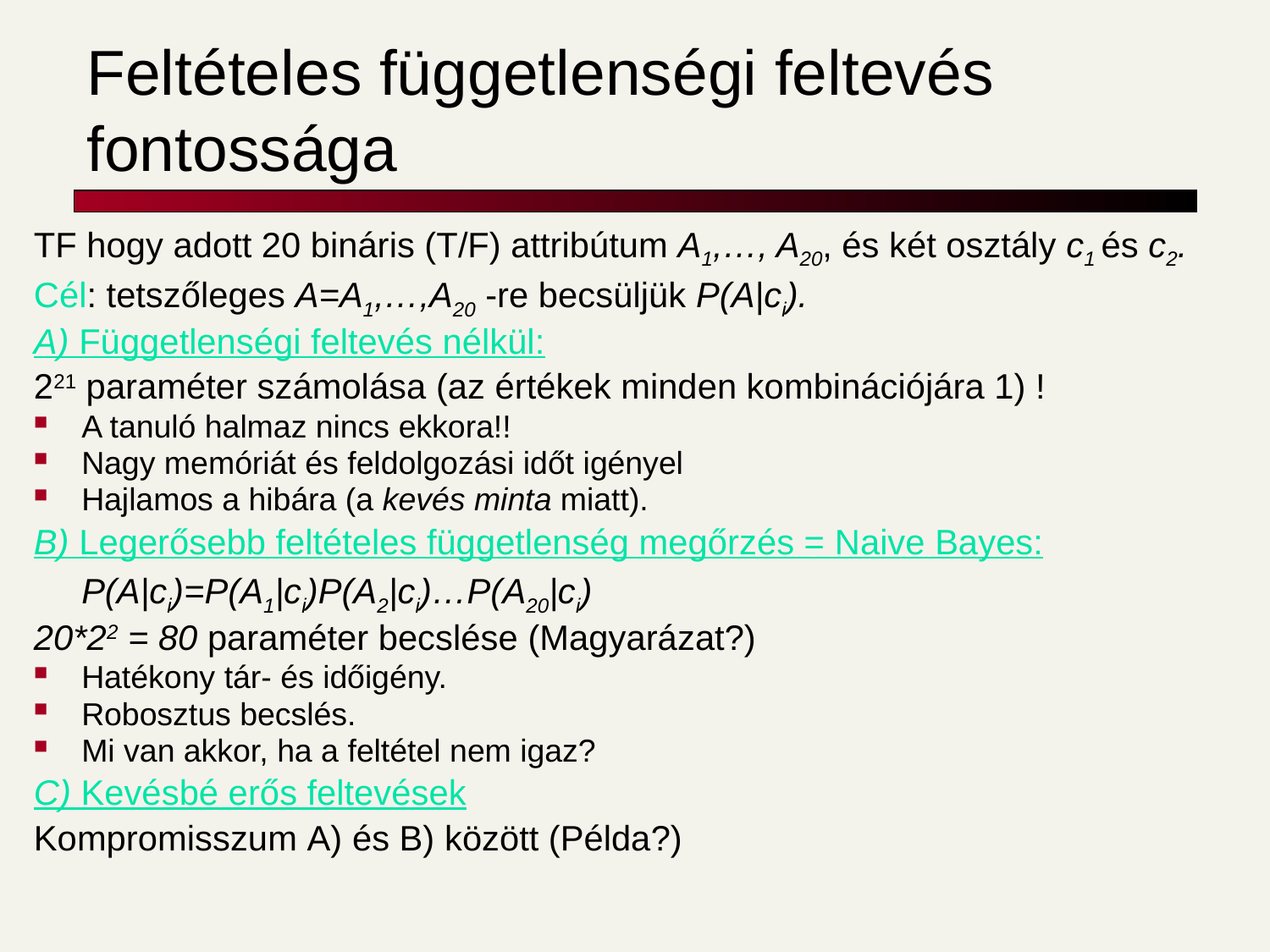

# Feltételes függetlenségi feltevés fontossága
TF hogy adott 20 bináris (T/F) attribútum A1,…, A20, és két osztály c1 és c2.
Cél: tetszőleges A=A1,…,A20 -re becsüljük P(A|ci).
A) Függetlenségi feltevés nélkül:
221 paraméter számolása (az értékek minden kombinációjára 1) !
A tanuló halmaz nincs ekkora!!
Nagy memóriát és feldolgozási időt igényel
Hajlamos a hibára (a kevés minta miatt).
B) Legerősebb feltételes függetlenség megőrzés = Naive Bayes:
	P(A|ci)=P(A1|ci)P(A2|ci)…P(A20|ci)
20*22 = 80 paraméter becslése (Magyarázat?)
Hatékony tár- és időigény.
Robosztus becslés.
Mi van akkor, ha a feltétel nem igaz?
C) Kevésbé erős feltevések
Kompromisszum A) és B) között (Példa?)